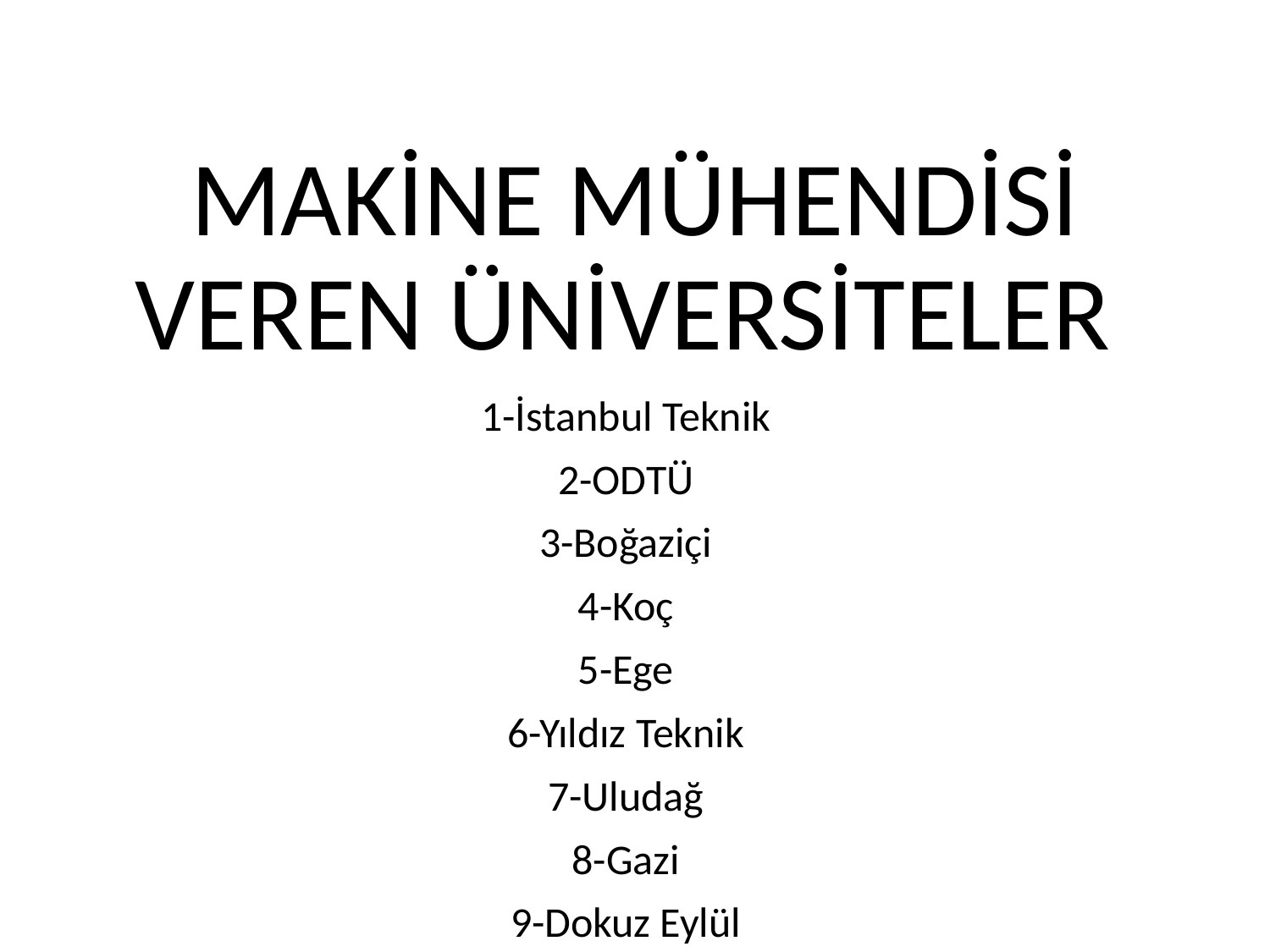

# MAKİNE MÜHENDİSİ VEREN ÜNİVERSİTELER
1-İstanbul Teknik
2-ODTÜ
3-Boğaziçi
4-Koç
5-Ege
6-Yıldız Teknik
7-Uludağ
8-Gazi
9-Dokuz Eylül
10-Çukurova